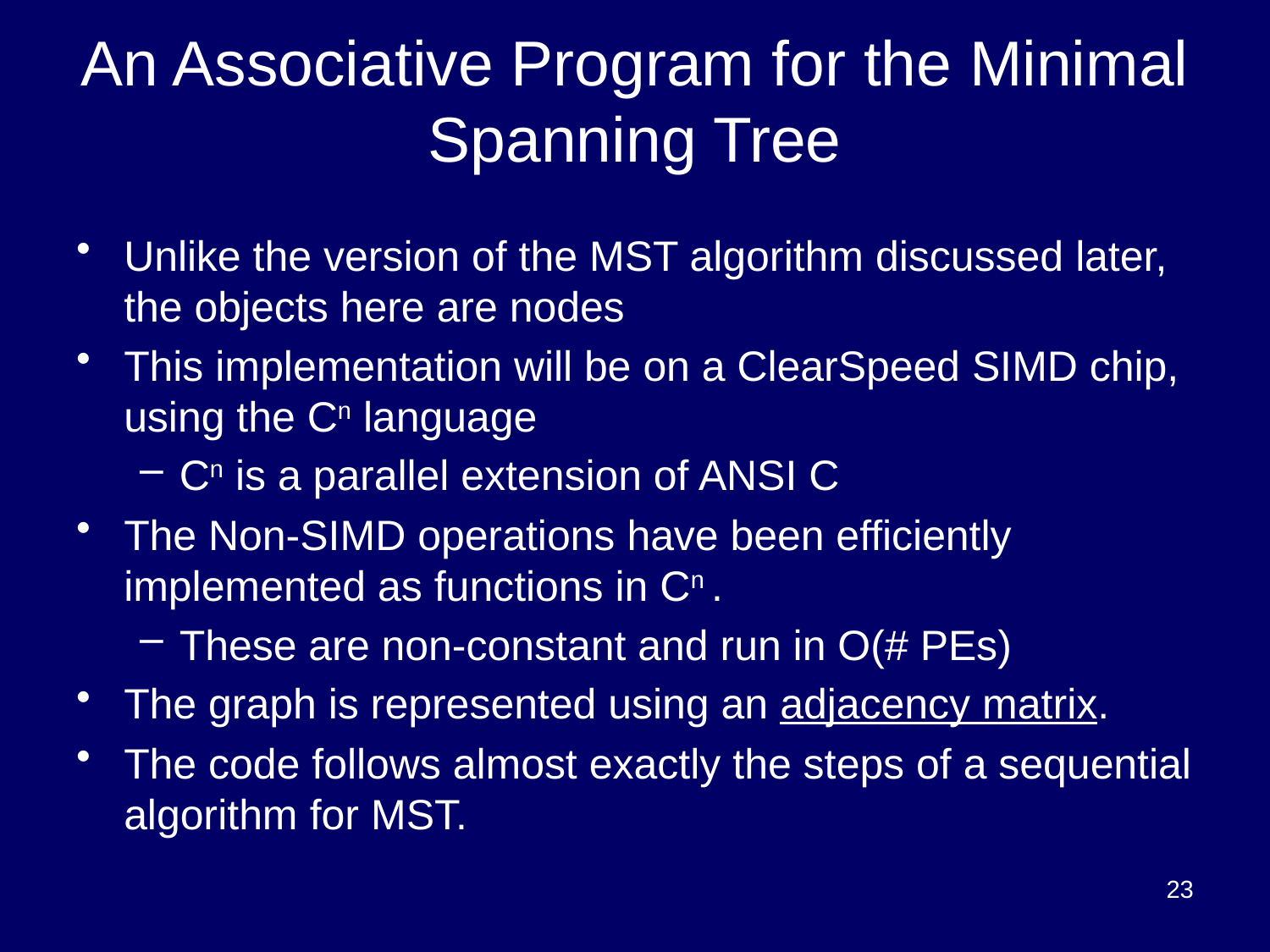

# An Associative Program for the Minimal Spanning Tree
Unlike the version of the MST algorithm discussed later, the objects here are nodes
This implementation will be on a ClearSpeed SIMD chip, using the Cn language
Cn is a parallel extension of ANSI C
The Non-SIMD operations have been efficiently implemented as functions in Cn .
These are non-constant and run in O(# PEs)
The graph is represented using an adjacency matrix.
The code follows almost exactly the steps of a sequential algorithm for MST.
23